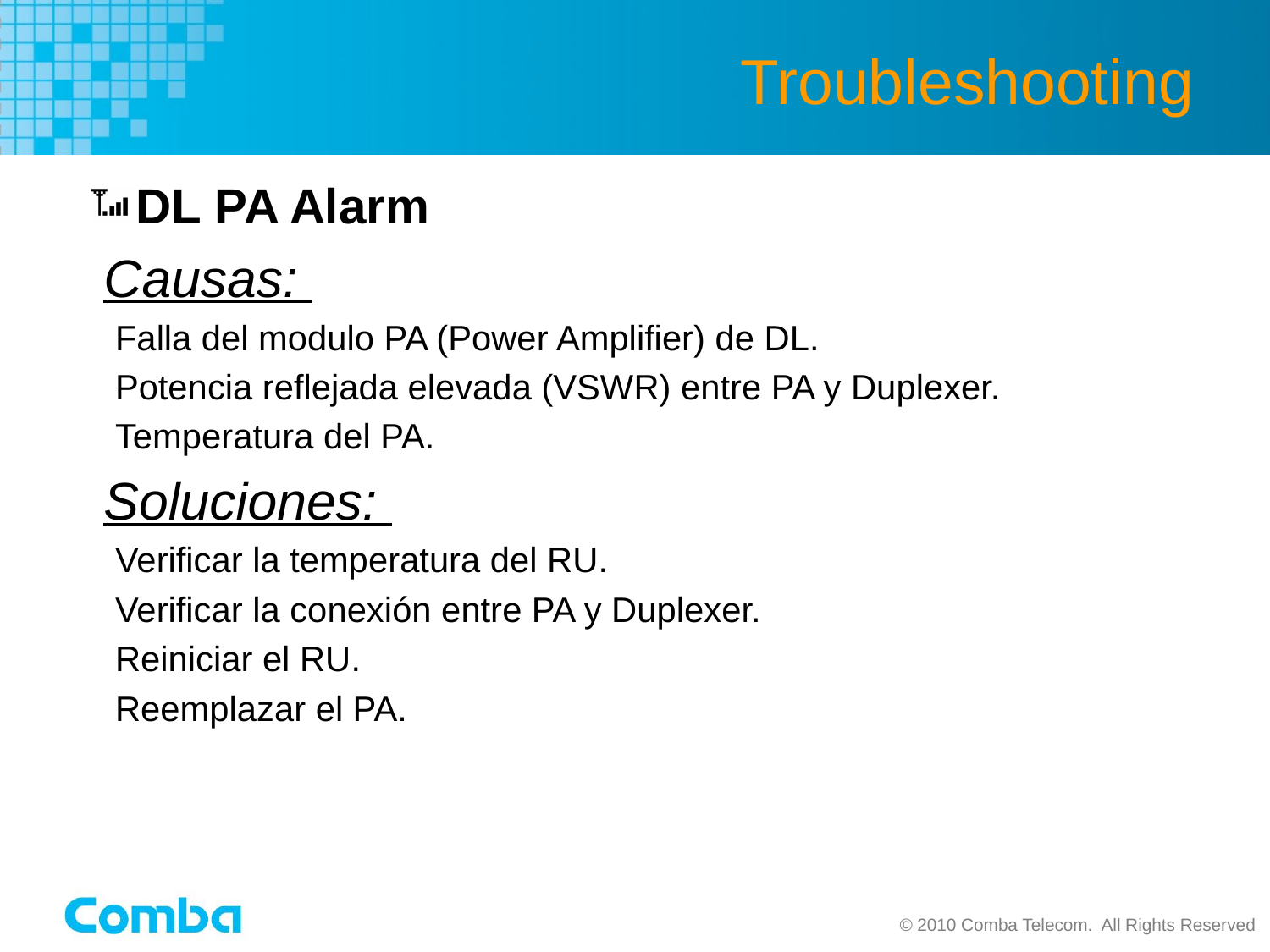

# Troubleshooting
DL PA Alarm
  Causas:
    Falla del modulo PA (Power Amplifier) de DL.
    Potencia reflejada elevada (VSWR) entre PA y Duplexer.
    Temperatura del PA.
  Soluciones:
    Verificar la temperatura del RU.
    Verificar la conexión entre PA y Duplexer.
    Reiniciar el RU.
    Reemplazar el PA.